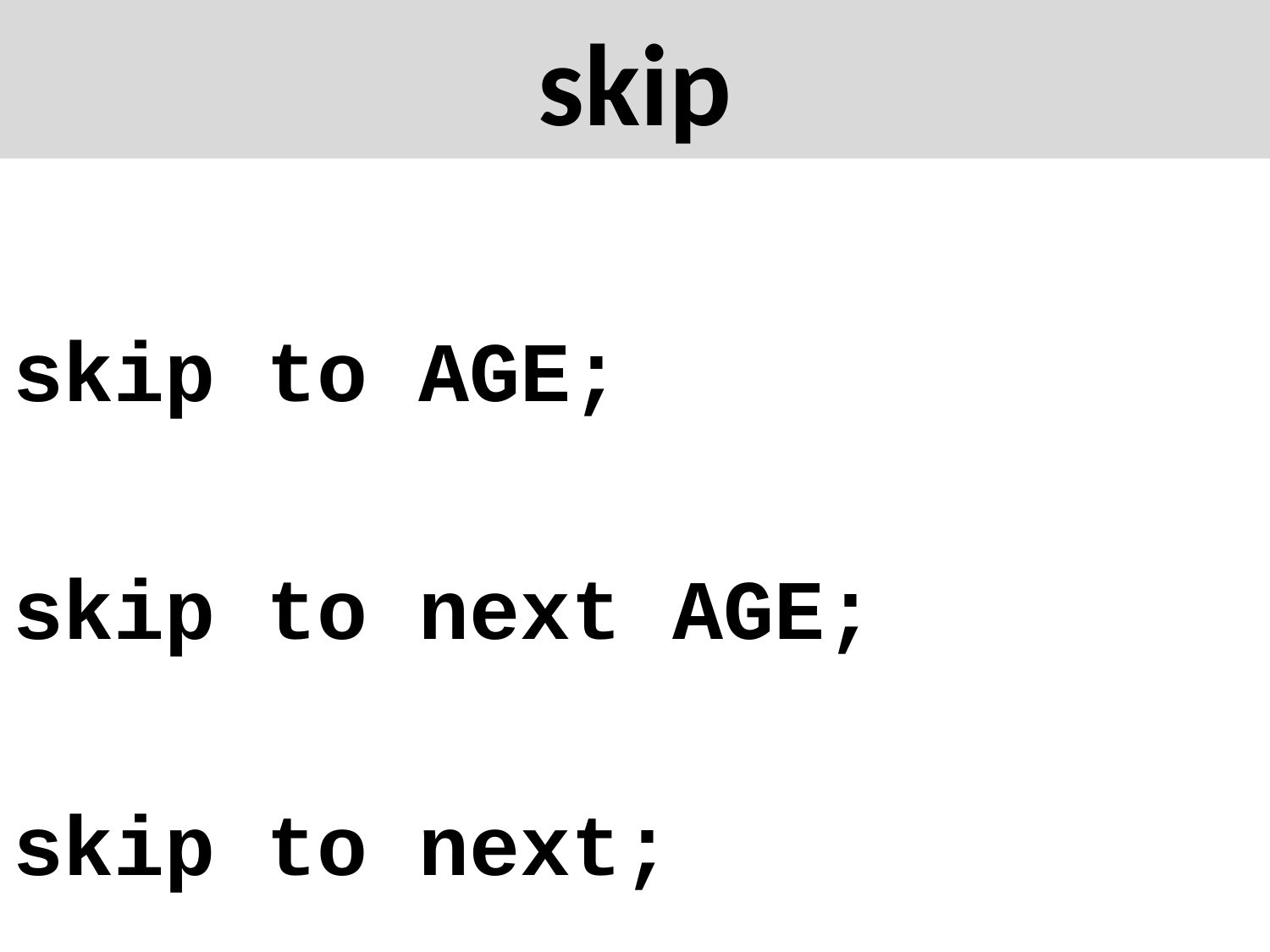

# skip

skip to AGE;

skip to next AGE;

skip to next;